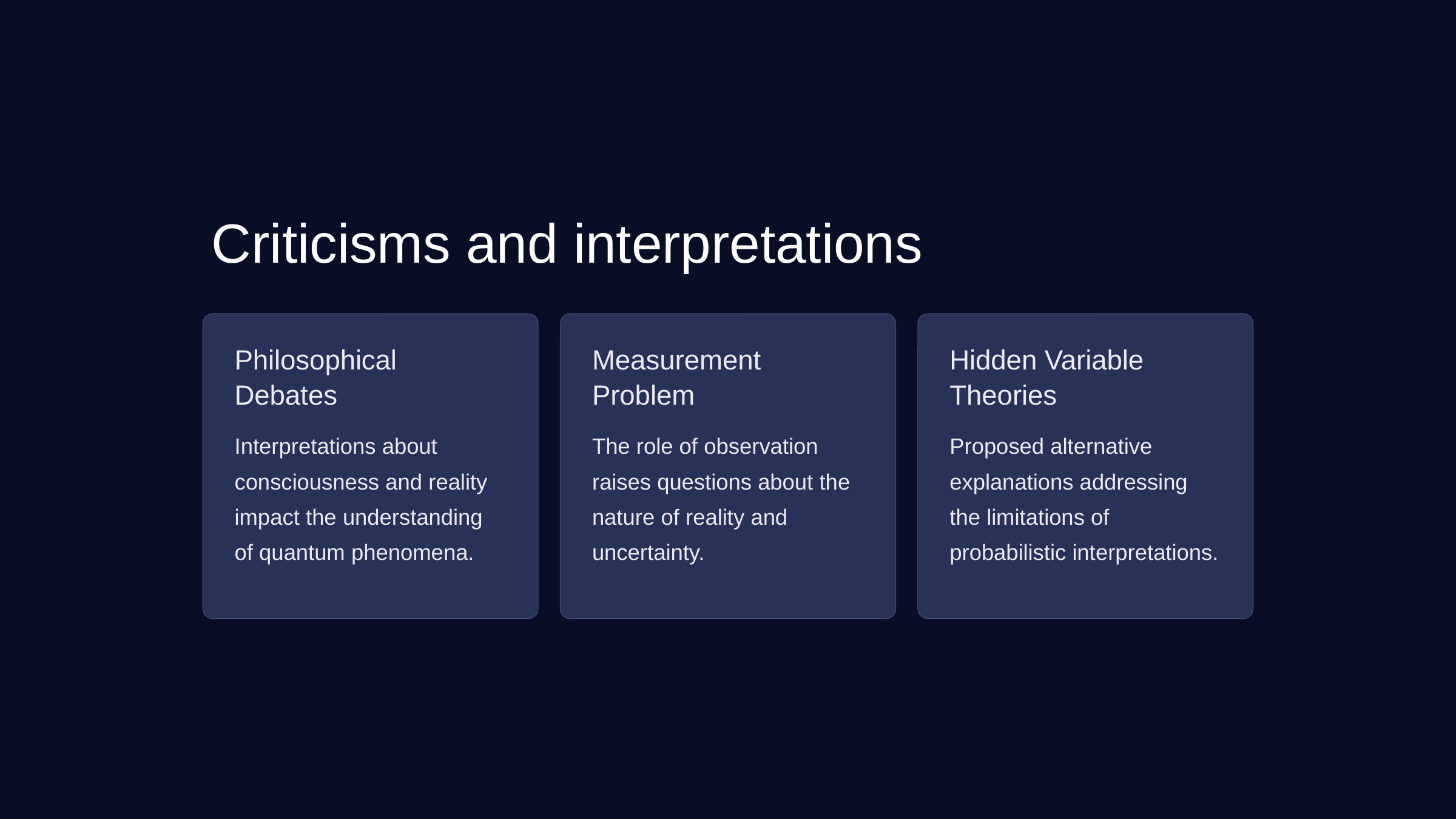

Criticisms and interpretations

Philosophical Debates
Measurement Problem
Hidden Variable Theories
Interpretations about consciousness and reality impact the understanding of quantum phenomena.
The role of observation raises questions about the nature of reality and uncertainty.
Proposed alternative explanations addressing the limitations of probabilistic interpretations.